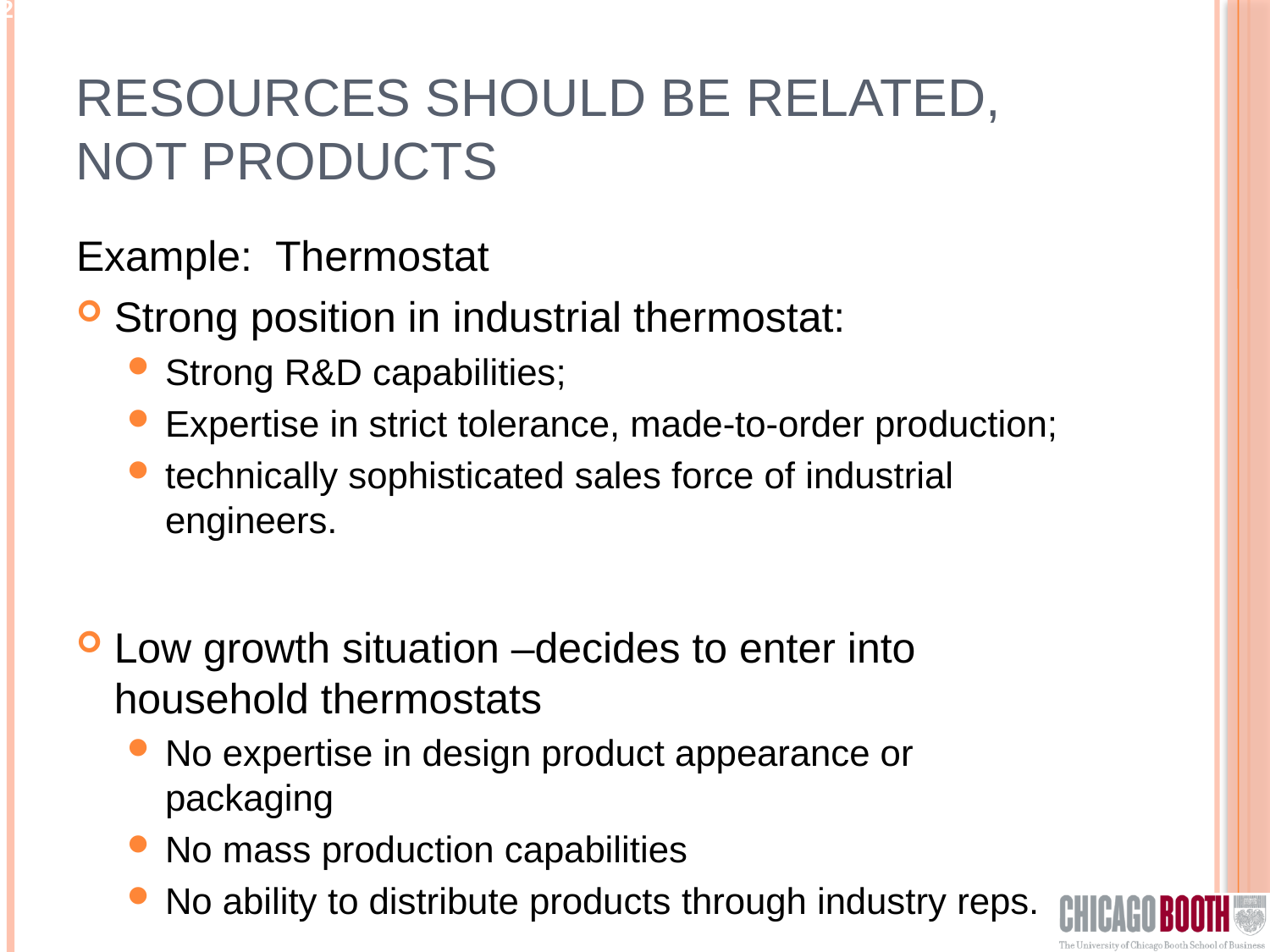

# Resources should be related, not products
Example:  Thermostat
Strong position in industrial thermostat:
Strong R&D capabilities;
Expertise in strict tolerance, made-to-order production;
technically sophisticated sales force of industrial engineers.

Low growth situation –decides to enter into household thermostats
No expertise in design product appearance or packaging
No mass production capabilities
No ability to distribute products through industry reps.
22